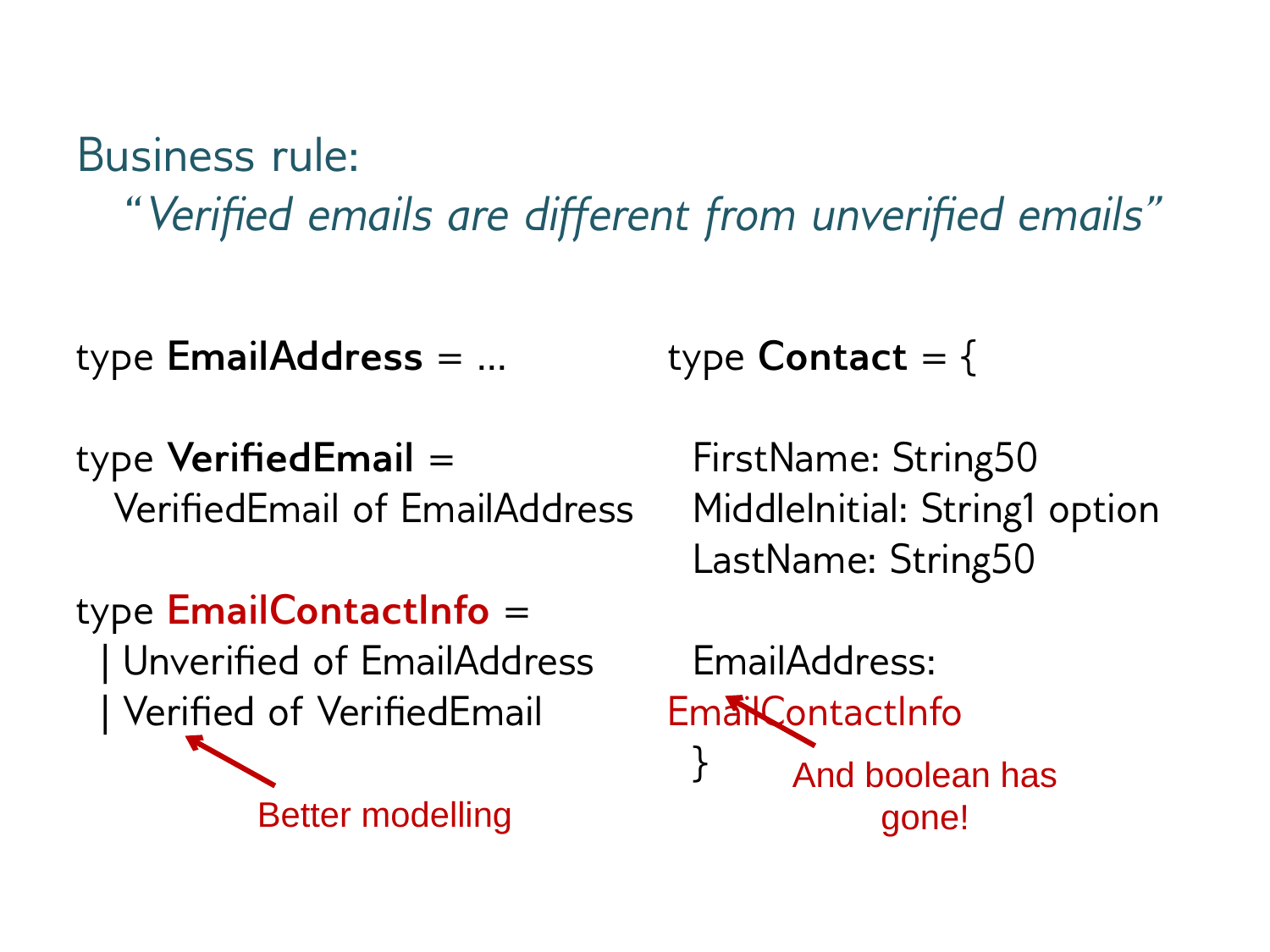

Business rule:
“Verified emails are different from unverified emails”
type EmailAddress = ...

type VerifiedEmail =
   VerifiedEmail of EmailAddress

type EmailContactInfo =
  | Unverified of EmailAddress
  | Verified of VerifiedEmail

type Contact = {

  FirstName: String50
  MiddleInitial: String1 option
  LastName: String50

  EmailAddress: EmailContactInfo
  }
And boolean has gone!
Better modelling